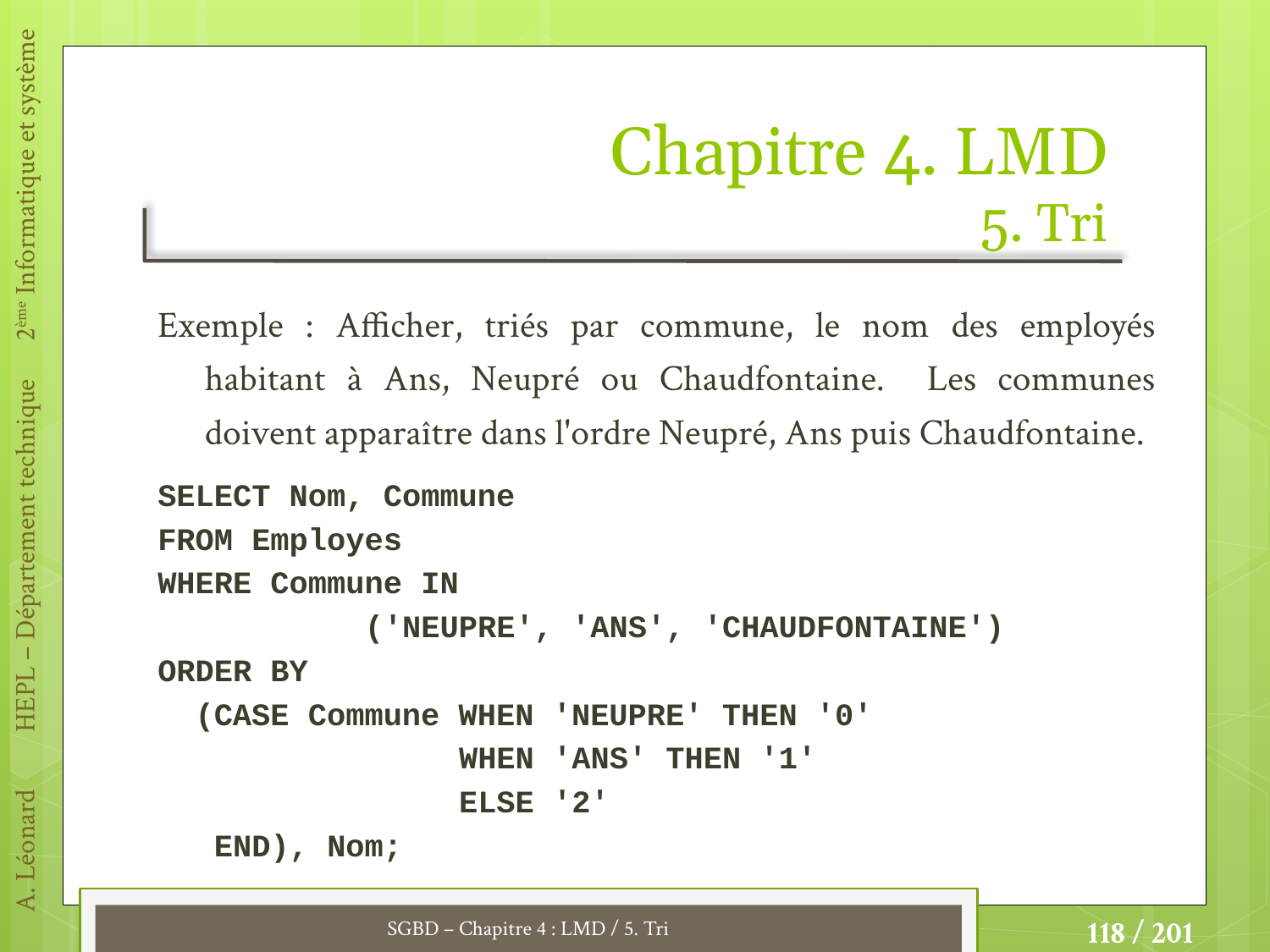

# Chapitre 4. LMD 5. Tri
Exemple : Afficher, triés par commune, le nom des employés habitant à Ans, Neupré ou Chaudfontaine.  Les communes doivent apparaître dans l'ordre Neupré, Ans puis Chaudfontaine.
SELECT Nom, Commune
FROM Employes
WHERE Commune IN
           ('NEUPRE', 'ANS', 'CHAUDFONTAINE')
ORDER BY
  (CASE Commune WHEN 'NEUPRE' THEN '0'
                WHEN 'ANS' THEN '1'
                ELSE '2'
   END), Nom;
SGBD – Chapitre 4 : LMD / 5. Tri